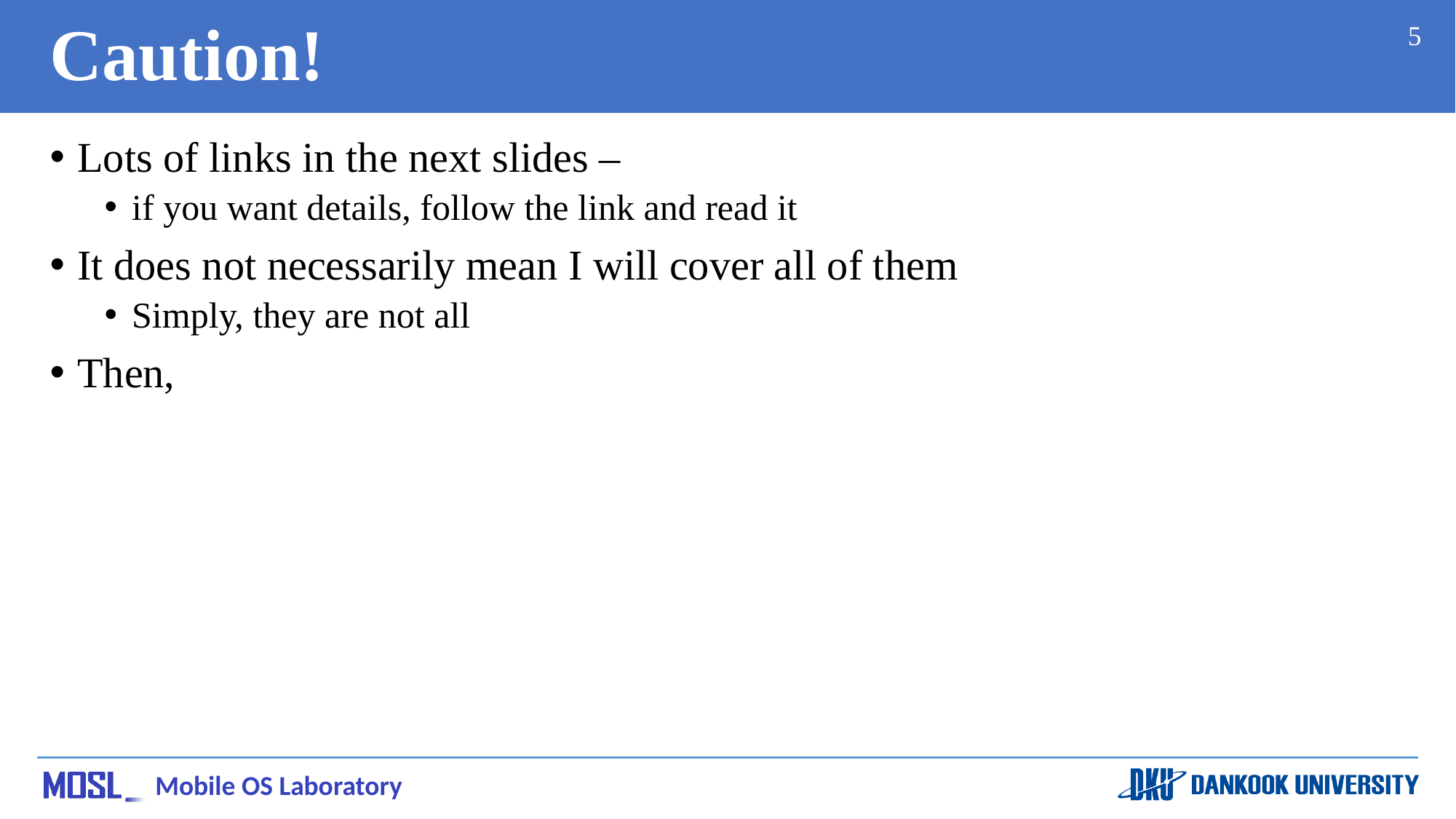

# Caution!
5
Lots of links in the next slides –
if you want details, follow the link and read it
It does not necessarily mean I will cover all of them
Simply, they are not all
Then,